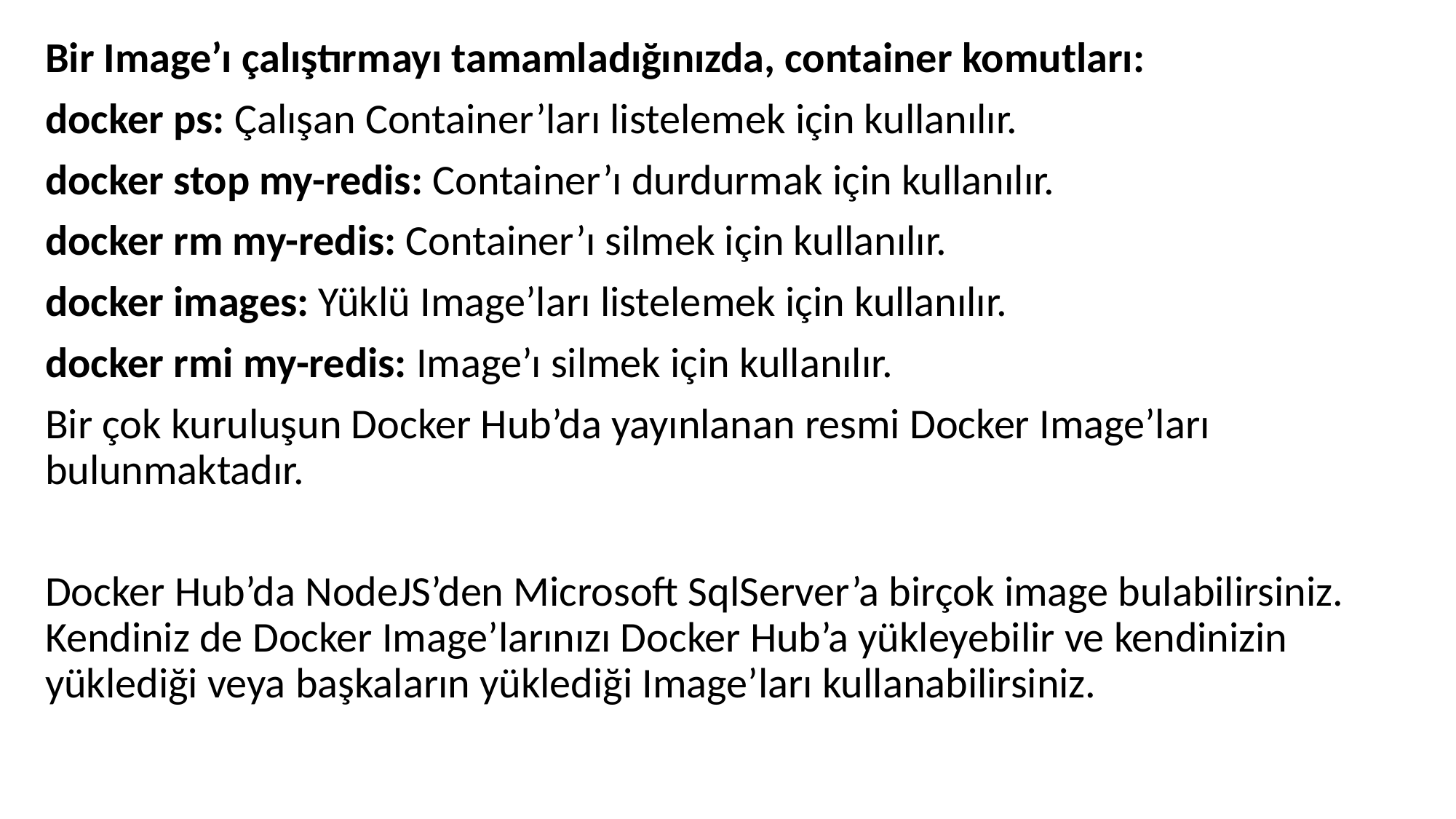

Bir Image’ı çalıştırmayı tamamladığınızda, container komutları:
docker ps: Çalışan Container’ları listelemek için kullanılır.
docker stop my-redis: Container’ı durdurmak için kullanılır.
docker rm my-redis: Container’ı silmek için kullanılır.
docker images: Yüklü Image’ları listelemek için kullanılır.
docker rmi my-redis: Image’ı silmek için kullanılır.
Bir çok kuruluşun Docker Hub’da yayınlanan resmi Docker Image’ları bulunmaktadır.

Docker Hub’da NodeJS’den Microsoft SqlServer’a birçok image bulabilirsiniz. Kendiniz de Docker Image’larınızı Docker Hub’a yükleyebilir ve kendinizin yüklediği veya başkaların yüklediği Image’ları kullanabilirsiniz.